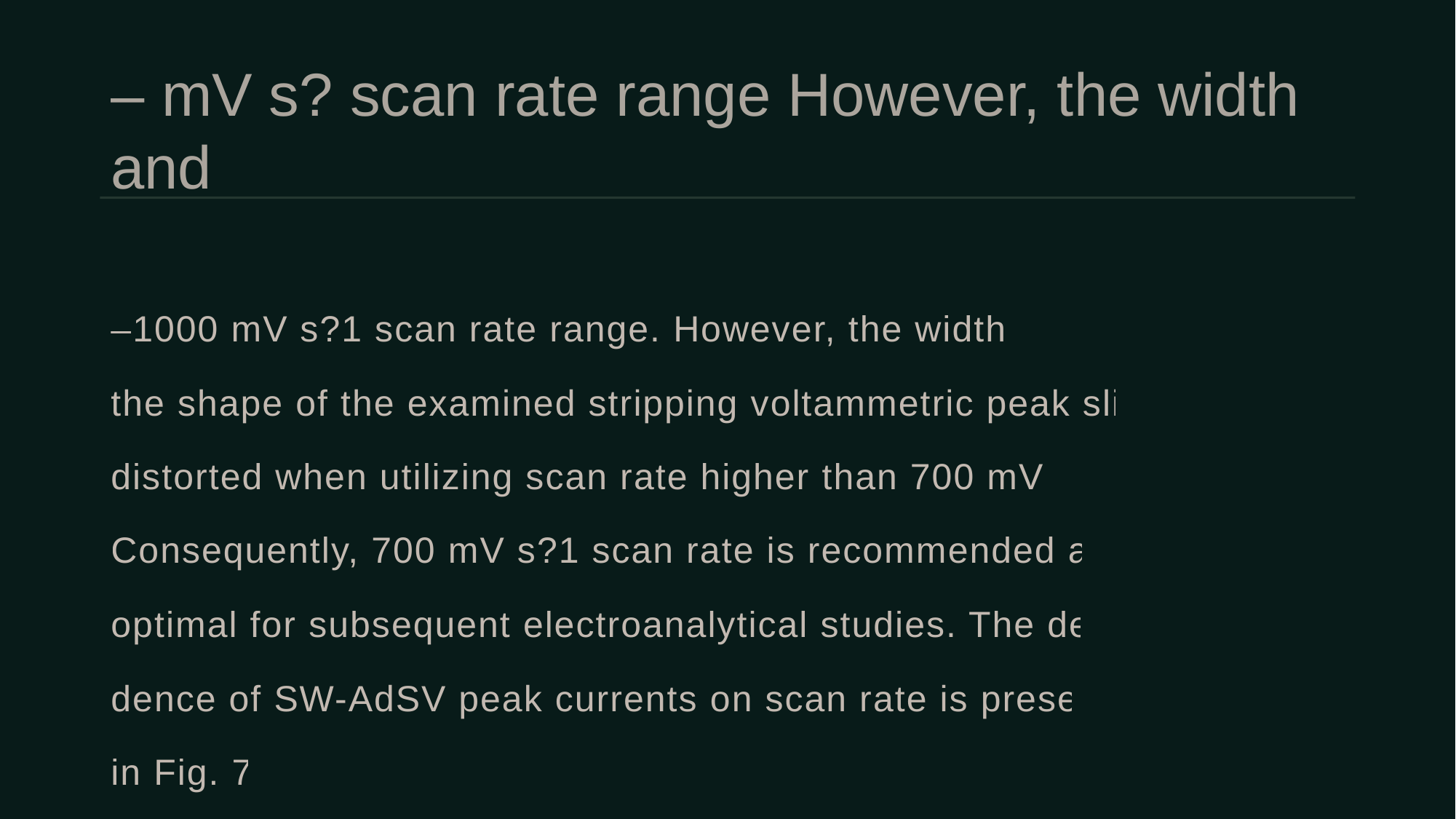

# – mV s? scan rate range However, the width and
–1000 mV s?1 scan rate range. However, the width and
the shape of the examined stripping voltammetric peak slightly
distorted when utilizing scan rate higher than 700 mV s?1.
Consequently, 700 mV s?1 scan rate is recommended as an
optimal for subsequent electroanalytical studies. The depen-
dence of SW-AdSV peak currents on scan rate is presented
in Fig. 7.
Moreover, the impact of varying the square-wave fre-
quency on the SW-AdSV current intensity was also evalu-
ated. The effect of this operating variable was studied over
the range 20–90 Hz and it was concluded that in order to as-
sure maximum peak current, 80 Hz square-wave frequency
was the ideal choice for this operational parameter. Addition-
ally, varying the value of excitation wave pulse amplitude
also plays an important role for the measured stripping vol-
tammetric current intensity. Increasing this parameter over
the range 0.01–0.1 V, resulted in a substantial enhancement
of the voltammetric peak current up to 0.06 V value and
gradually decreased thereafter. Hence, for further electro-
chemical investigation, 0.06 V excitation wave pulse ampli-
tude value was adopted.3.2.5. Effect of instrumental parameters
The monitored SW-AdSV peak current can be further maxi-
mized by optimizing other experimental factors that can affect
the adsorption accumulation process for the formed alizarin–
Zn(II) complex. The influence of the surface size of the mer-
cury drop working electrode on the observed stripping voltam-
metric response was evaluated. The relationship between the
measured peak current and the surface area of the drop was
found to be linear for the surface areas of 0.15–0.60 mm2.
For optimal sensitivity, 0.60 mm2 drop surface area (drop size